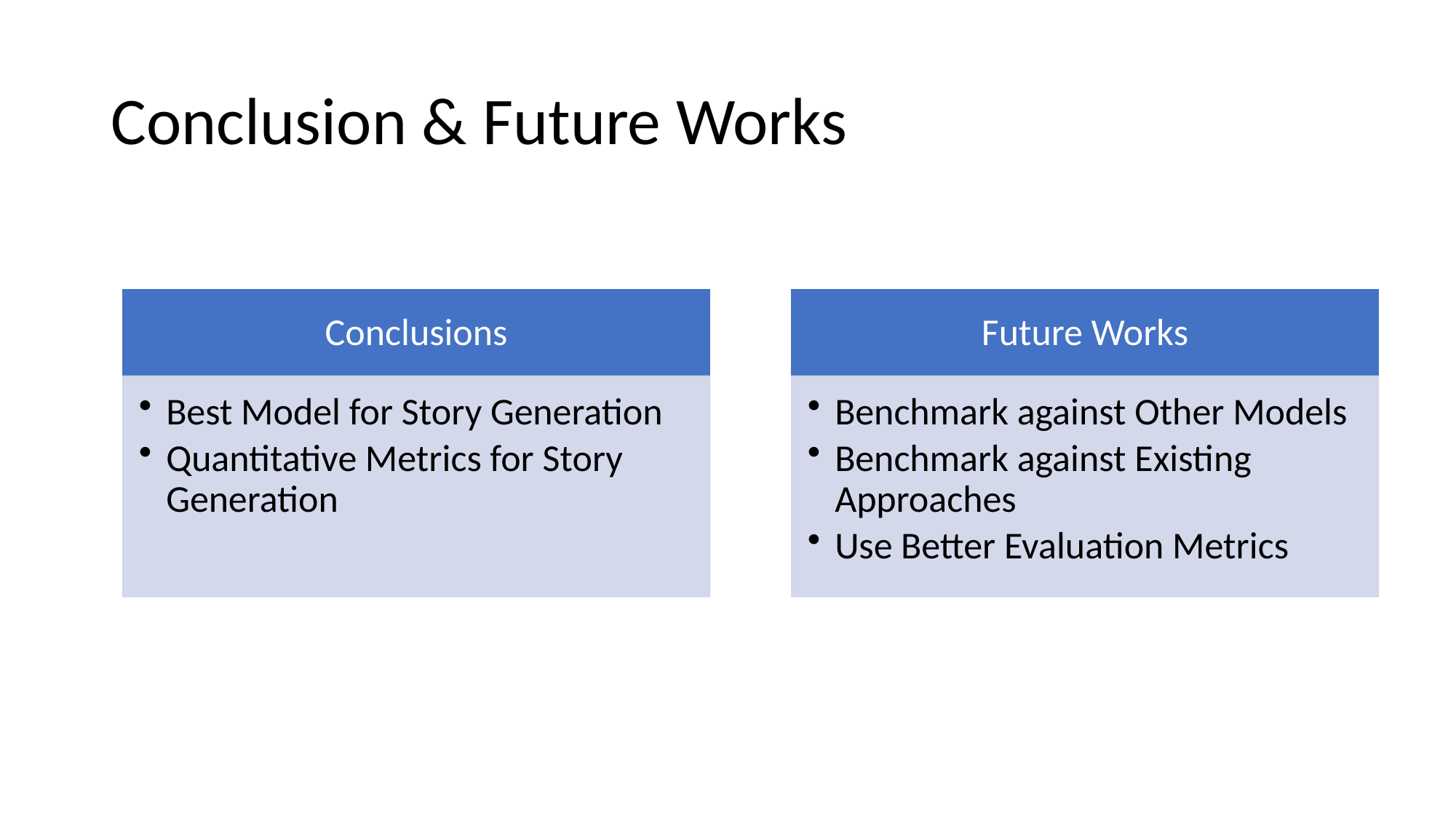

# Conclusion & Future Works
Conclusions
Best Model for Story Generation
Quantitative Metrics for Story Generation
Future Works
Benchmark against Other Models
Benchmark against Existing Approaches
Use Better Evaluation Metrics